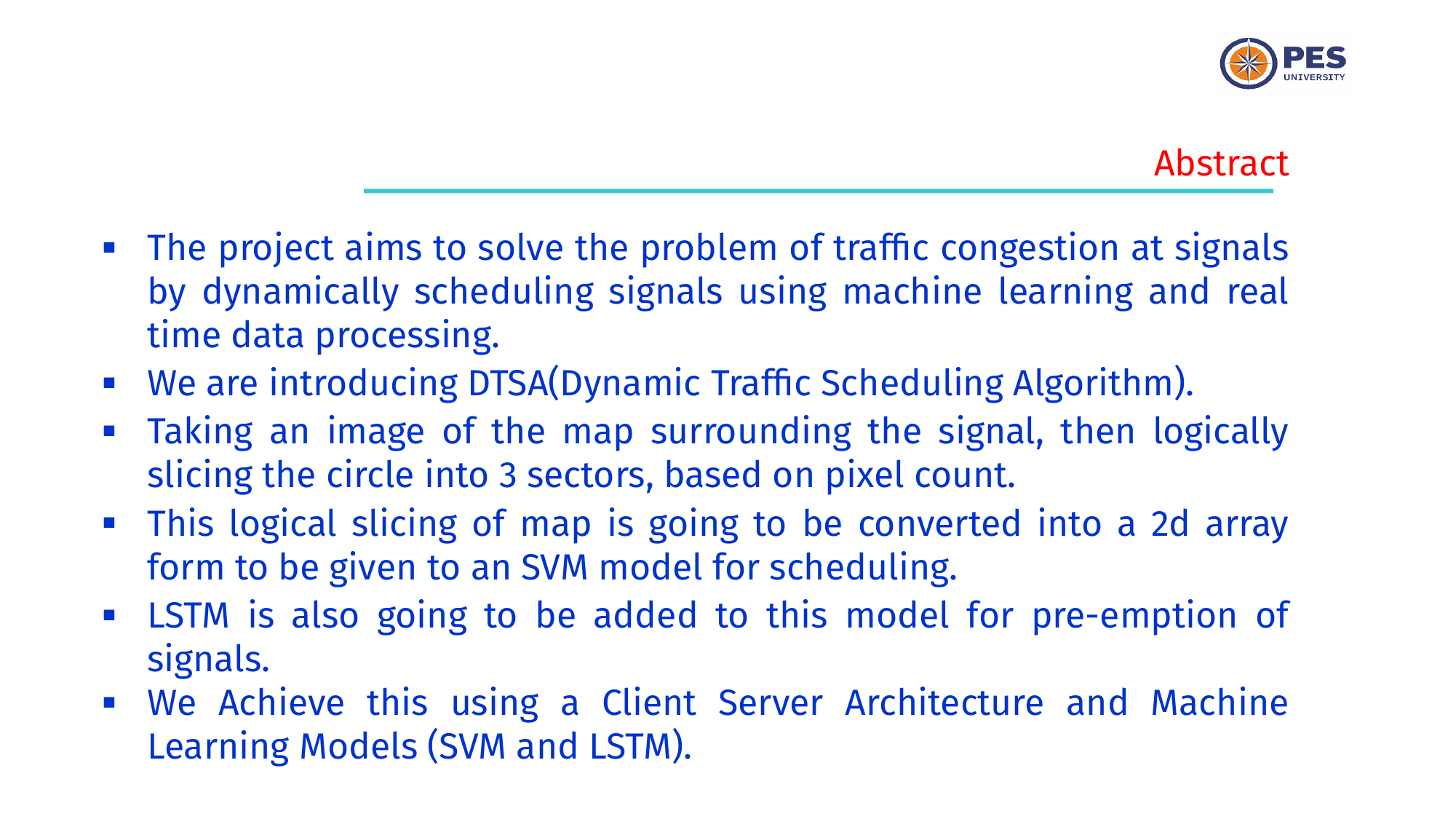

Abstract

The project aims to solve the problem of traffic congestion at signals by dynamically scheduling signals using machine learning and real time data processing.
We are introducing DTSA(Dynamic Traffic Scheduling Algorithm).
Taking an image of the map surrounding the signal, then logically slicing the circle into 3 sectors, based on pixel count.
This logical slicing of map is going to be converted into a 2d array form to be given to an SVM model for scheduling.
LSTM is also going to be added to this model for pre-emption of signals.
We Achieve this using a Client Server Architecture and Machine Learning Models (SVM and LSTM).